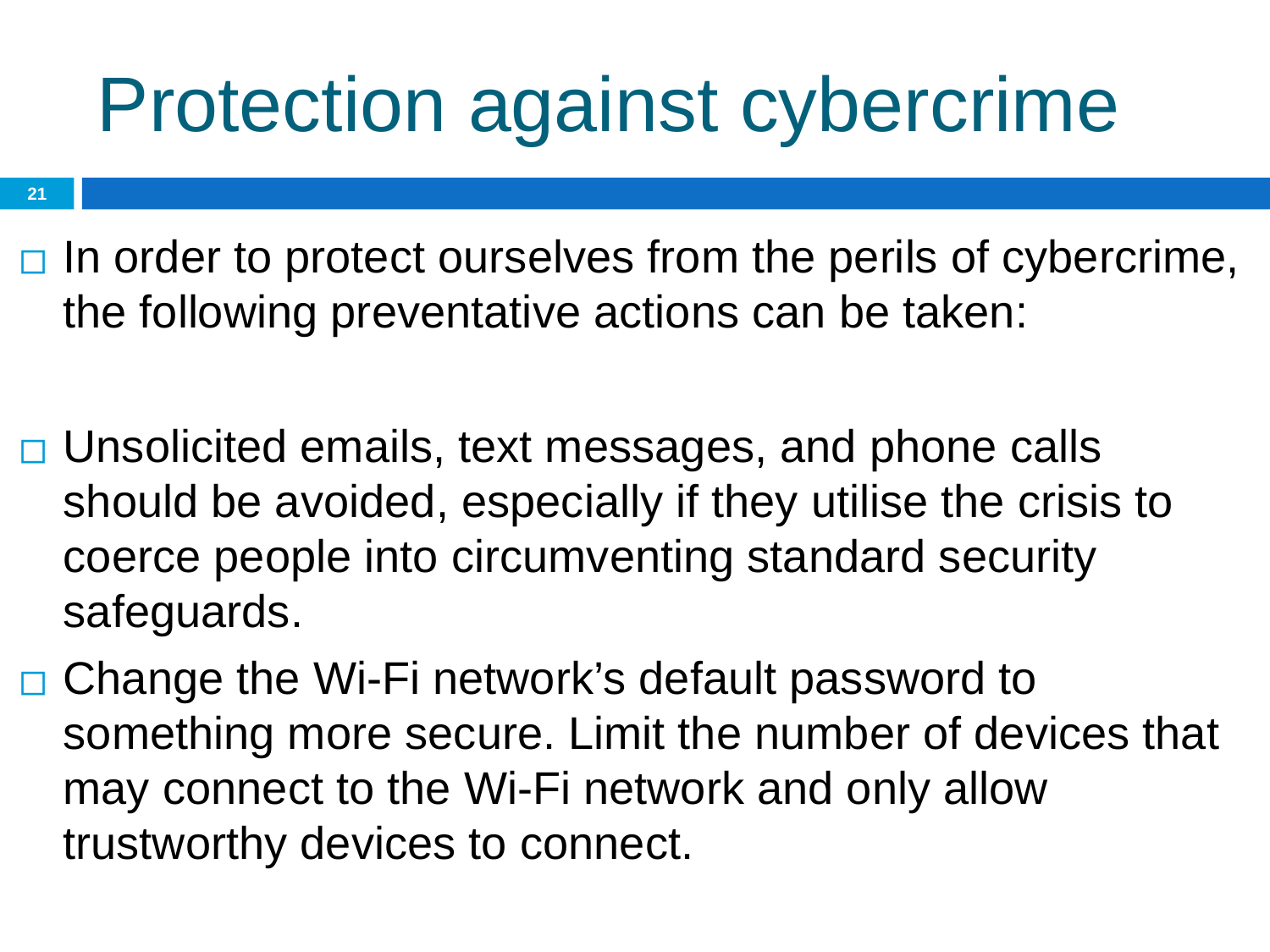

# Protection against cybercrime
21
In order to protect ourselves from the perils of cybercrime, the following preventative actions can be taken:

Unsolicited emails, text messages, and phone calls should be avoided, especially if they utilise the crisis to coerce people into circumventing standard security safeguards.
Change the Wi-Fi network’s default password to something more secure. Limit the number of devices that may connect to the Wi-Fi network and only allow trustworthy devices to connect.